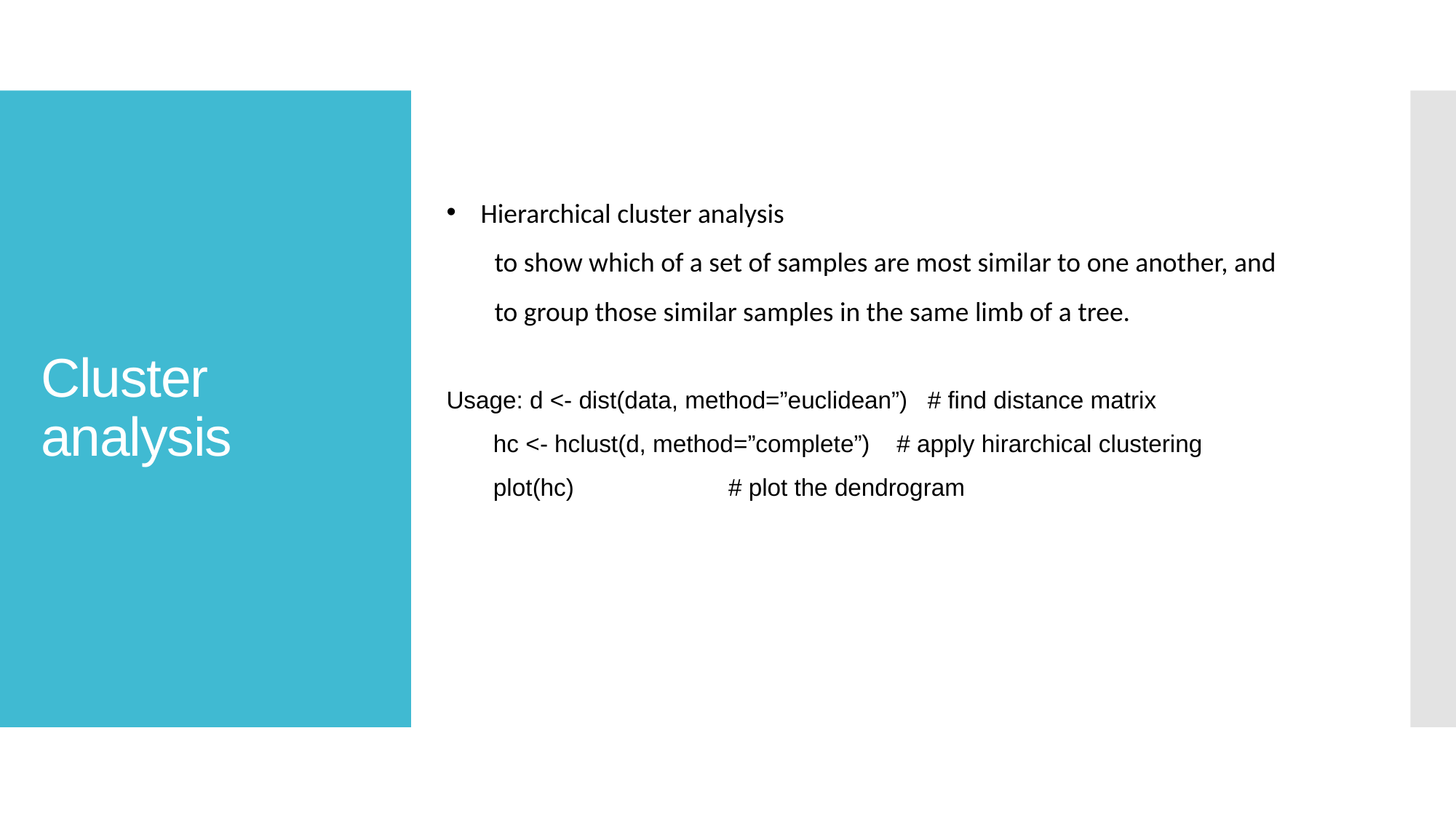

# Cluster analysis
Hierarchical cluster analysis
to show which of a set of samples are most similar to one another, and to group those similar samples in the same limb of a tree.

Usage: d <- dist(data, method=”euclidean”)   # find distance matrix 
       hc <- hclust(d, method=”complete”)    # apply hirarchical clustering 
       plot(hc)                       # plot the dendrogram